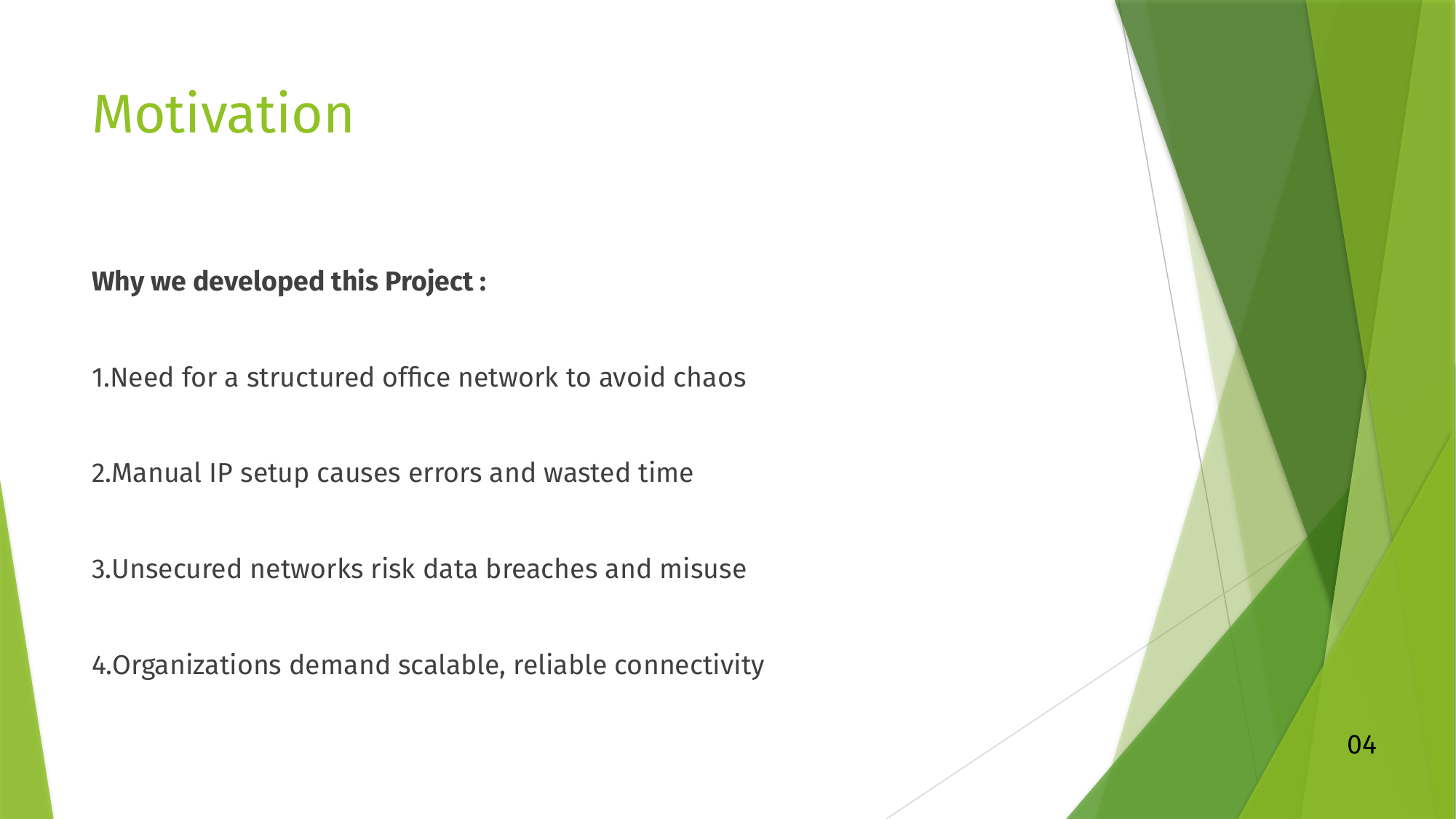

# Motivation
Why we developed this Project :

1.Need for a structured office network to avoid chaos

2.Manual IP setup causes errors and wasted time

3.Unsecured networks risk data breaches and misuse

4.Organizations demand scalable, reliable connectivity
04